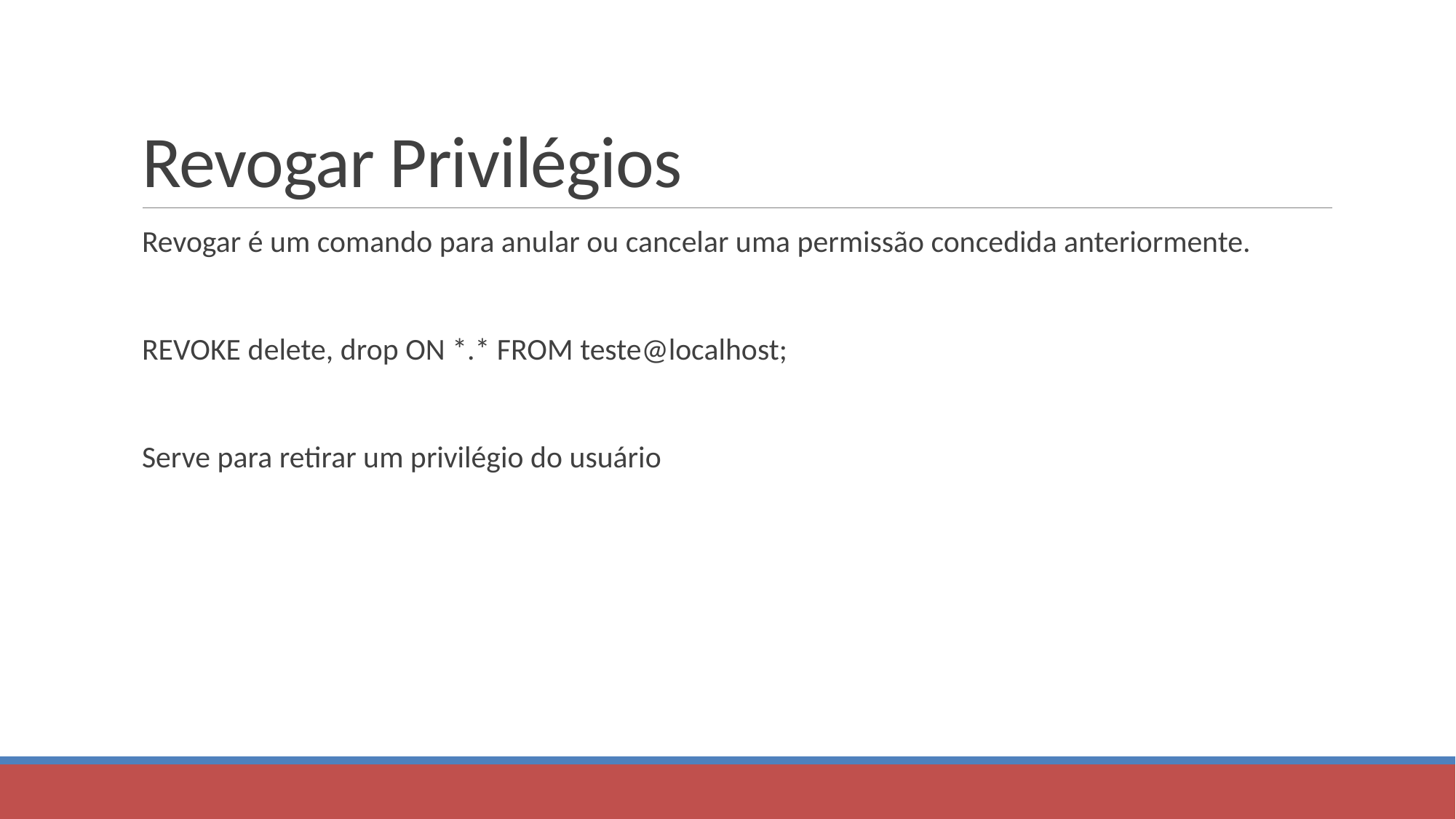

# Revogar Privilégios
Revogar é um comando para anular ou cancelar uma permissão concedida anteriormente.

REVOKE delete, drop ON *.* FROM teste@localhost;

Serve para retirar um privilégio do usuário